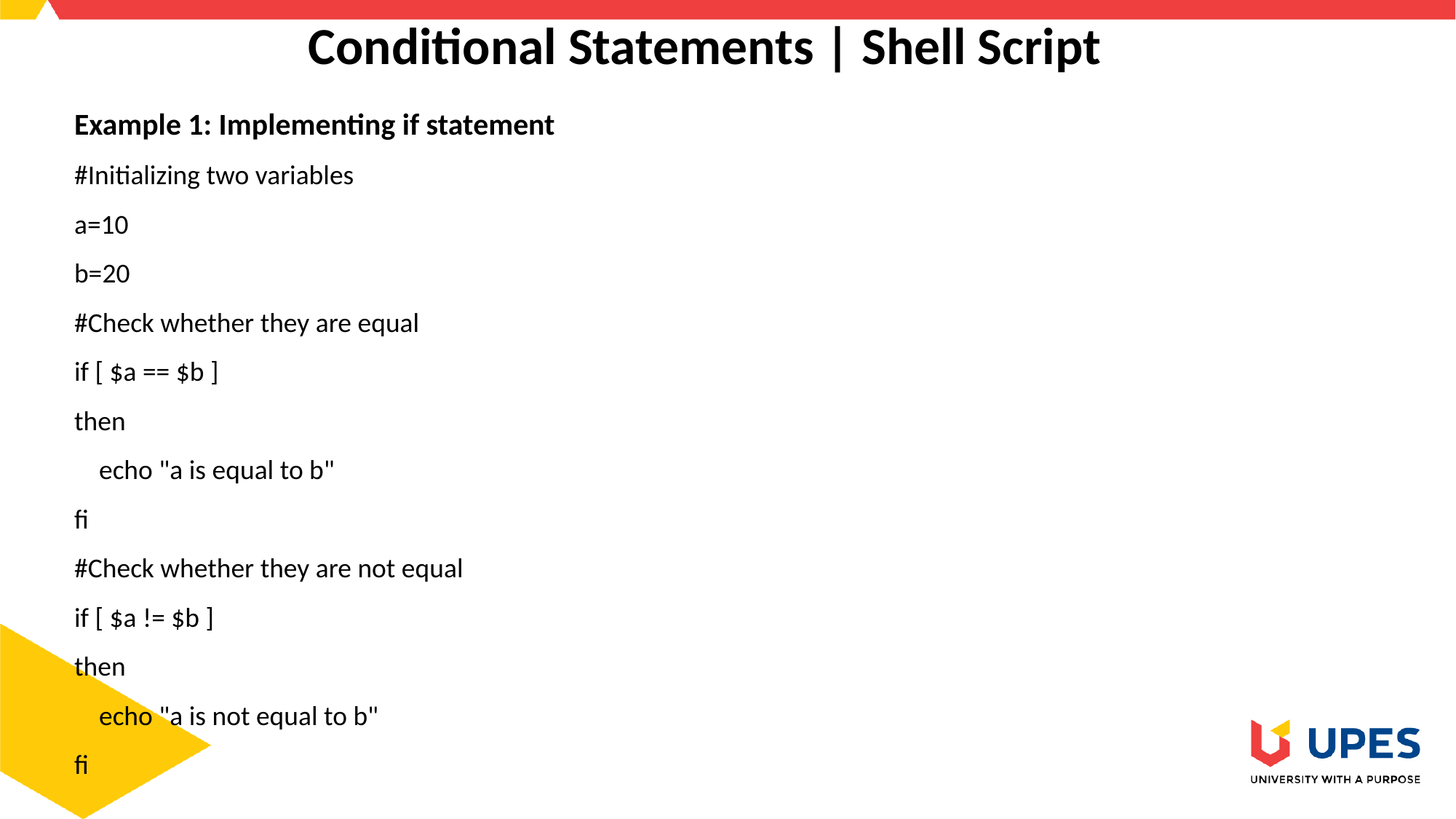

# Conditional Statements | Shell Script
Example 1: Implementing if statement
#Initializing two variables
a=10
b=20
#Check whether they are equal
if [ $a == $b ]
then
    echo "a is equal to b"
fi
#Check whether they are not equal
if [ $a != $b ]
then
    echo "a is not equal to b"
fi